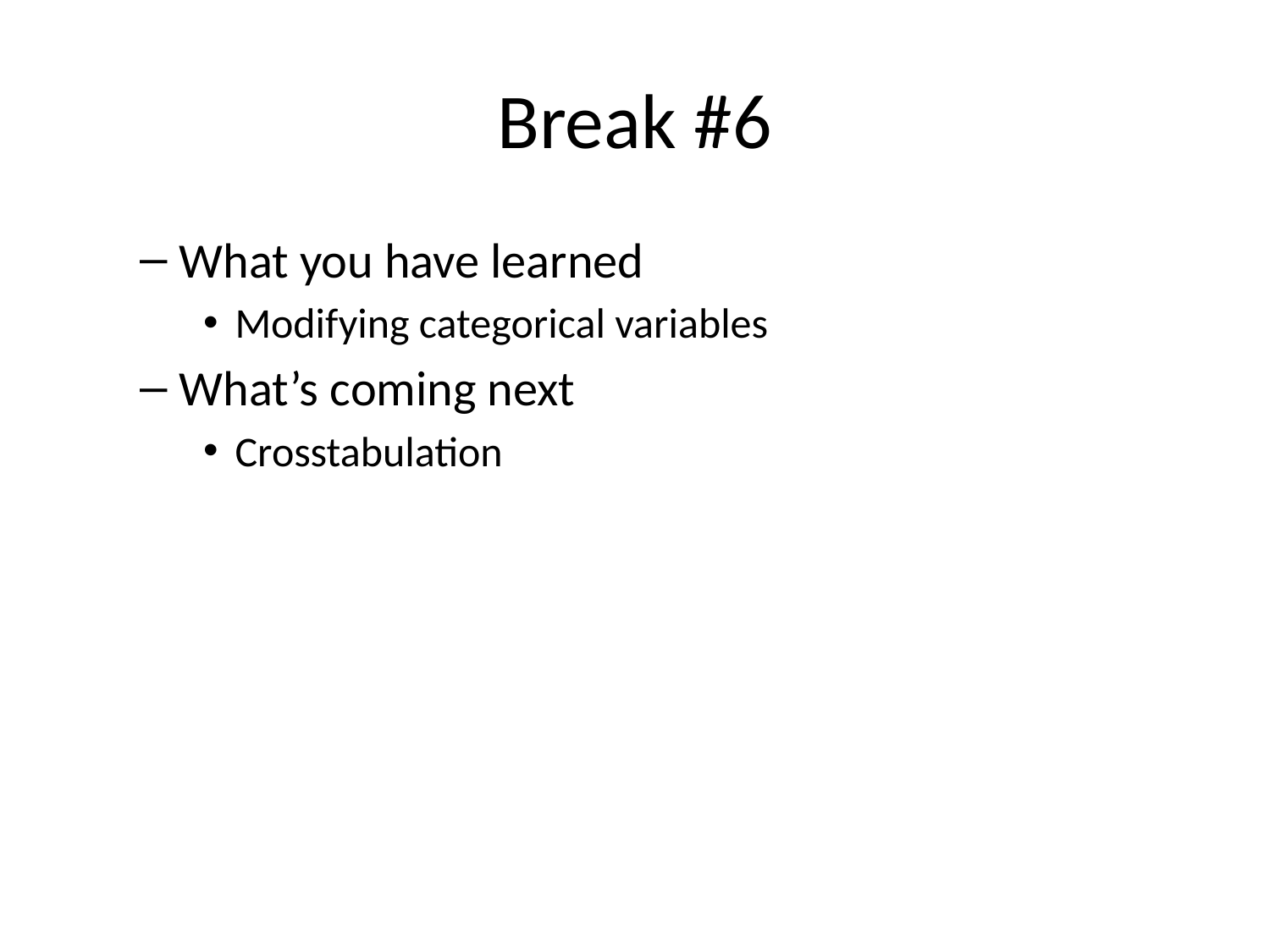

# Break #6
What you have learned
Modifying categorical variables
What’s coming next
Crosstabulation